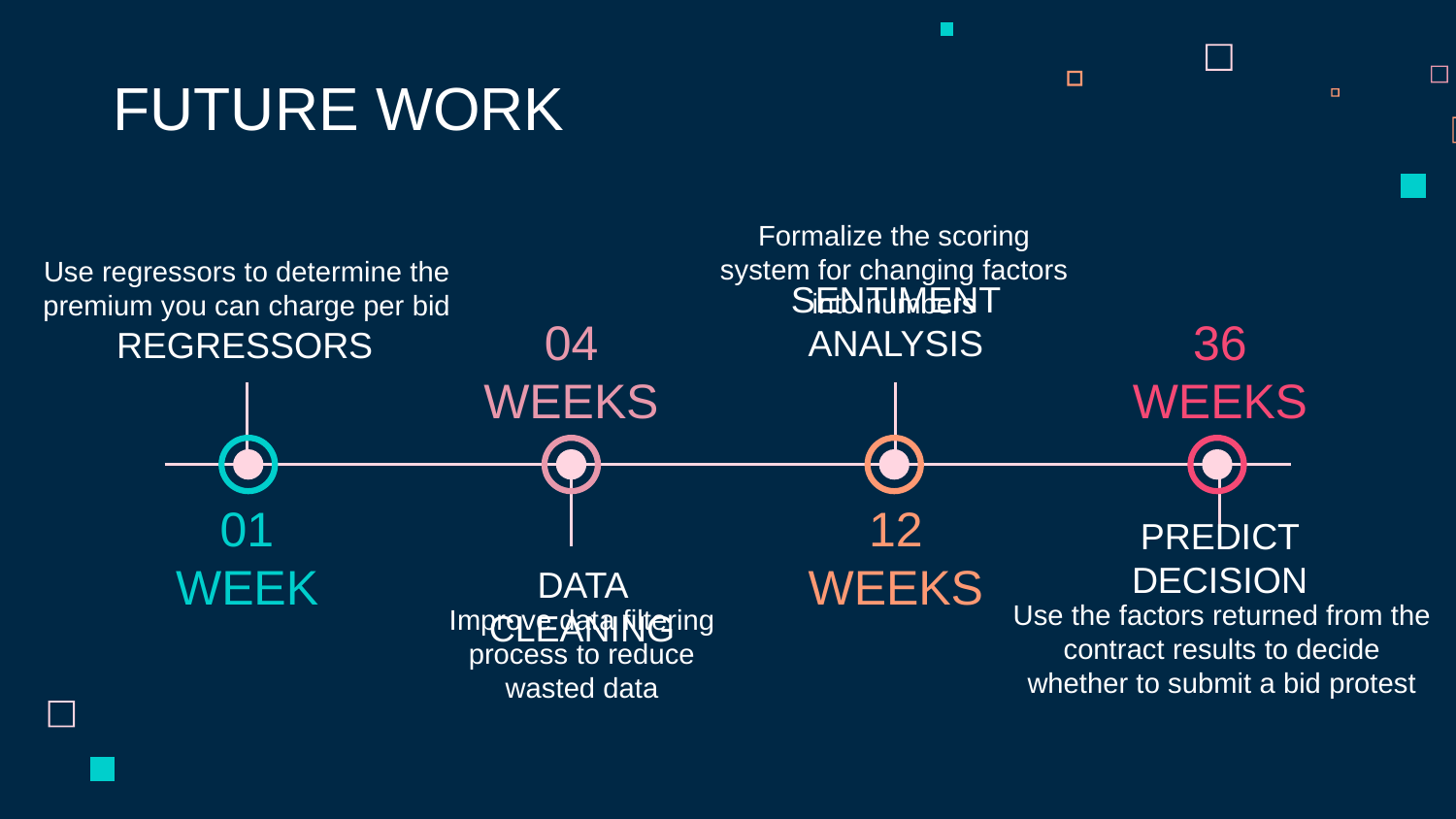

# FUTURE WORK
Formalize the scoring system for changing factors into numbers
Use regressors to determine the premium you can charge per bid
REGRESSORS
SENTIMENT ANALYSIS
04 WEEKS
36 WEEKS

01 WEEK
12 WEEKS
PREDICT DECISION
DATA CLEANING
Use the factors returned from the contract results to decide whether to submit a bid protest
Improve data filtering process to reduce wasted data